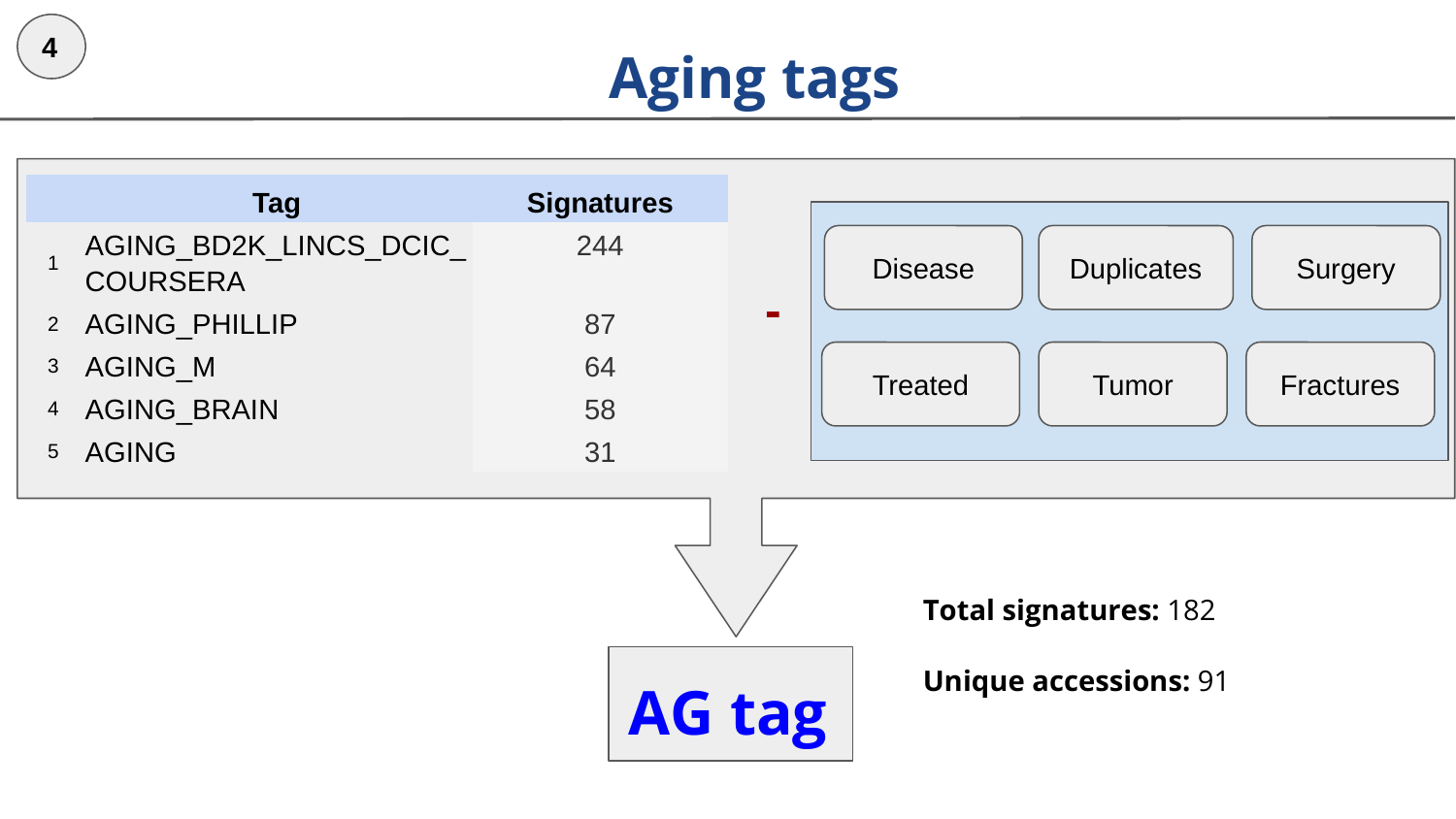

4
# Aging tags

|  | Tag | Signatures |
| --- | --- | --- |
| 1 | AGING\_BD2K\_LINCS\_DCIC\_COURSERA | 244 |
| 2 | AGING\_PHILLIP | 87 |
| 3 | AGING\_M | 64 |
| 4 | AGING\_BRAIN | 58 |
| 5 | AGING | 31 |

Disease
Surgery
Duplicates
-
Treated
Tumor
Fractures
Total signatures: 182
Unique accessions: 91

AG tag